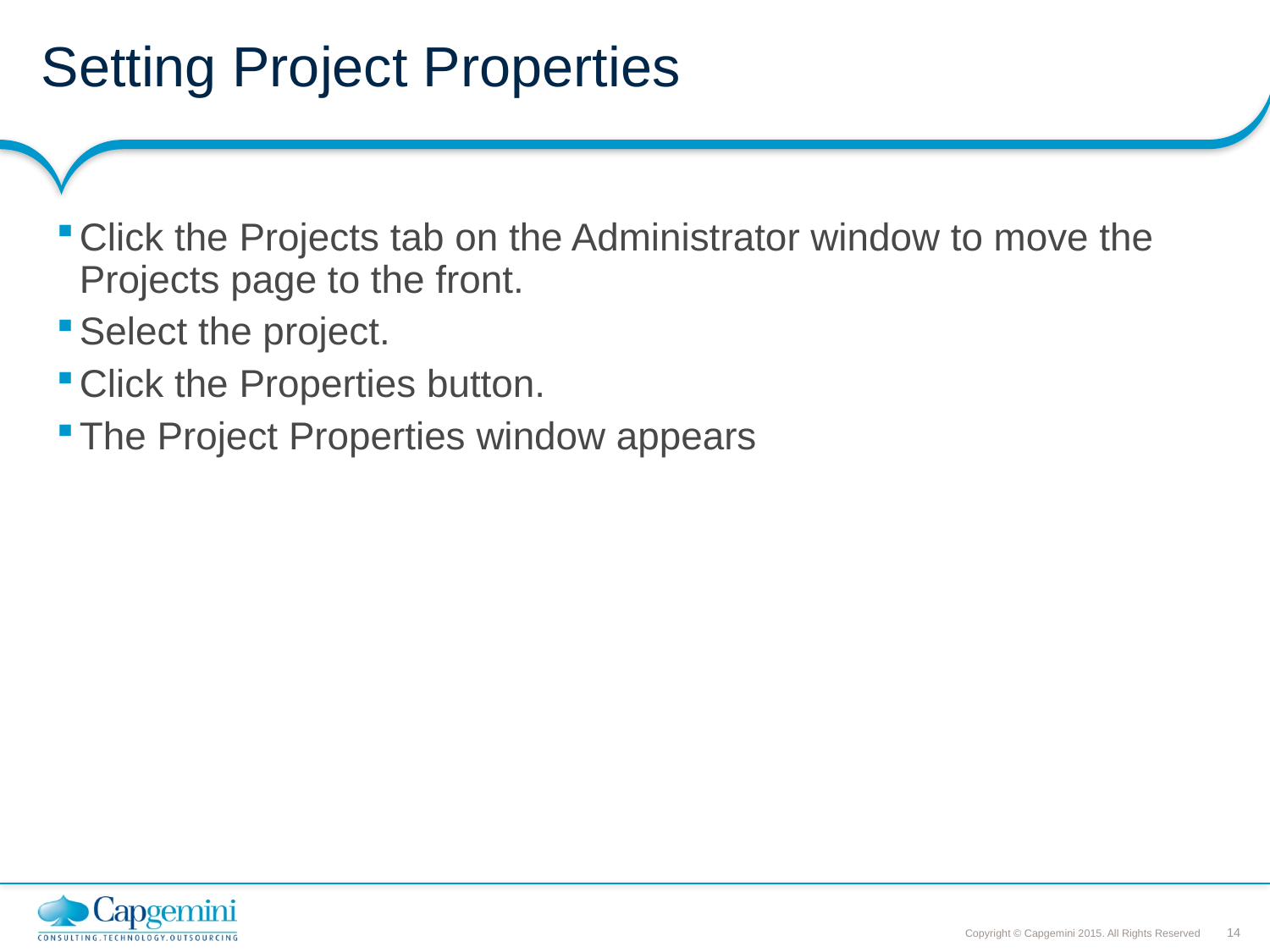

# Setting Project Properties

Click the Projects tab on the Administrator window to move the Projects page to the front.
Select the project.
Click the Properties button.
The Project Properties window appears